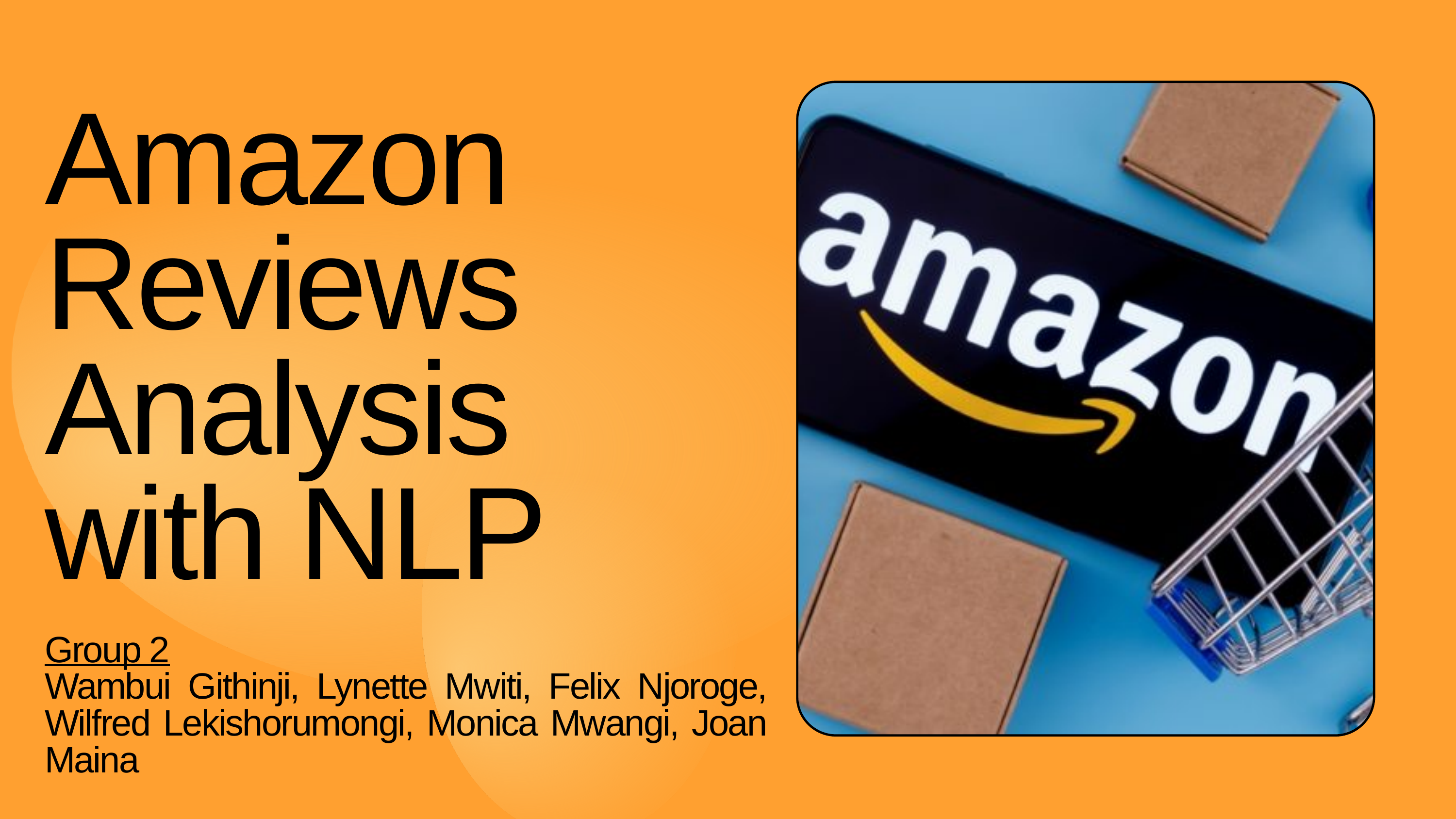

Amazon Reviews Analysis with NLP

Group 2
Wambui Githinji, Lynette Mwiti, Felix Njoroge, Wilfred Lekishorumongi, Monica Mwangi, Joan Maina